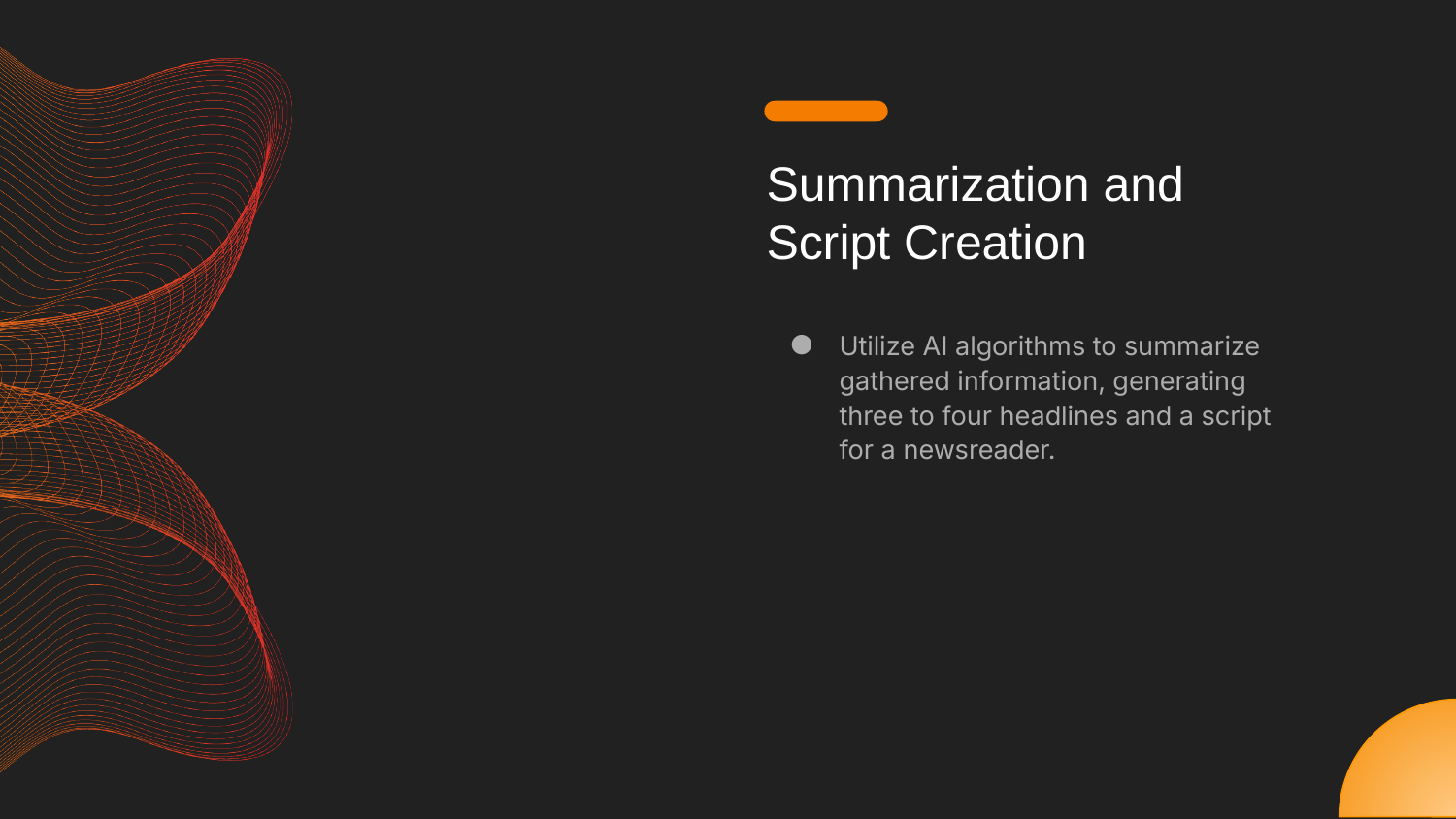

# Summarization and Script Creation
Utilize AI algorithms to summarize gathered information, generating three to four headlines and a script for a newsreader.